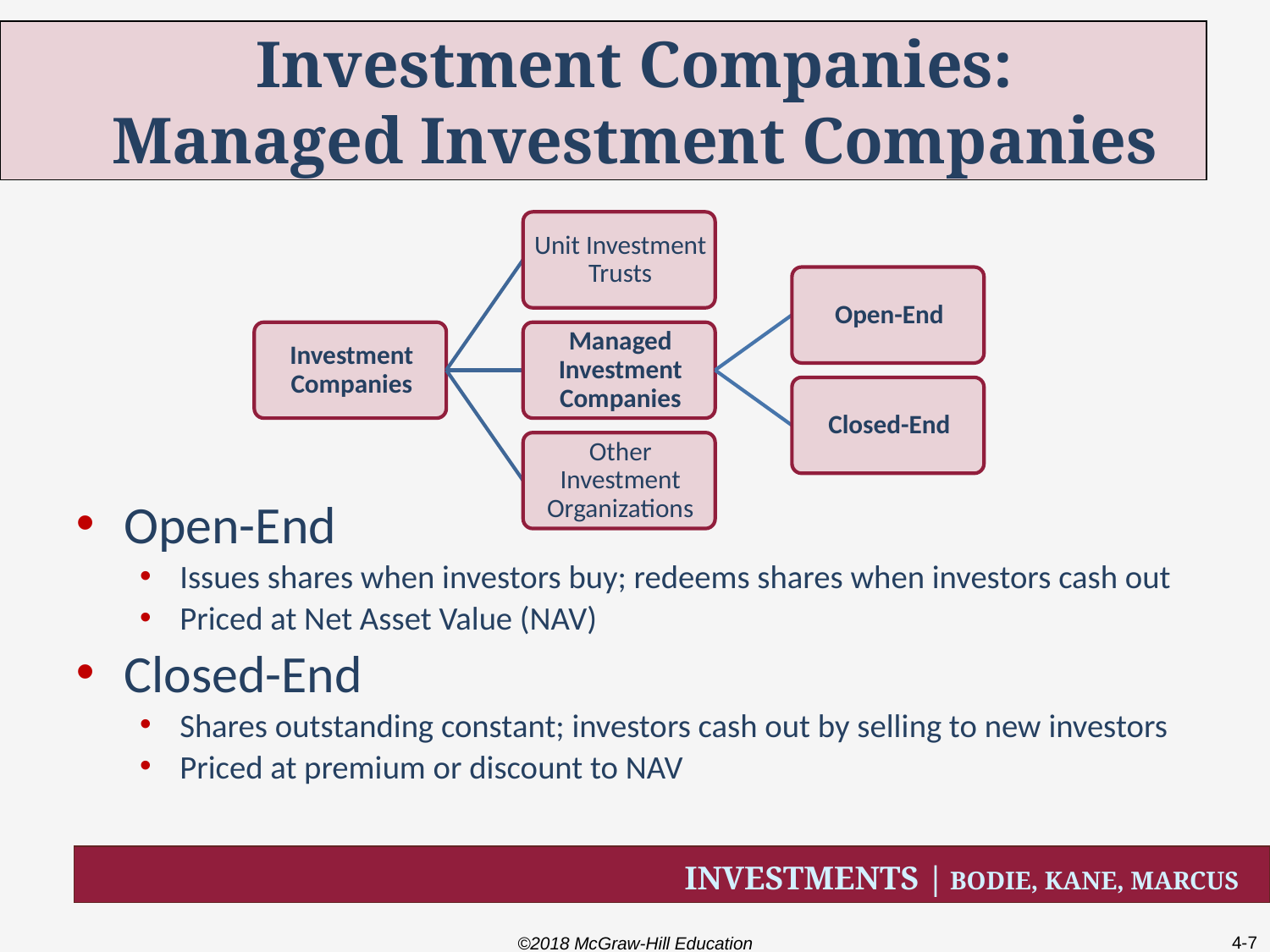

# Investment Companies: Managed Investment Companies
Investment Companies

Unit Investment Trusts

Managed Investment Companies

Open-End

Closed-End

Other Investment Organizations
Open-End
Issues shares when investors buy; redeems shares when investors cash out
Priced at Net Asset Value (NAV)
Closed-End
Shares outstanding constant; investors cash out by selling to new investors
Priced at premium or discount to NAV
©2018 McGraw-Hill Education
4-7